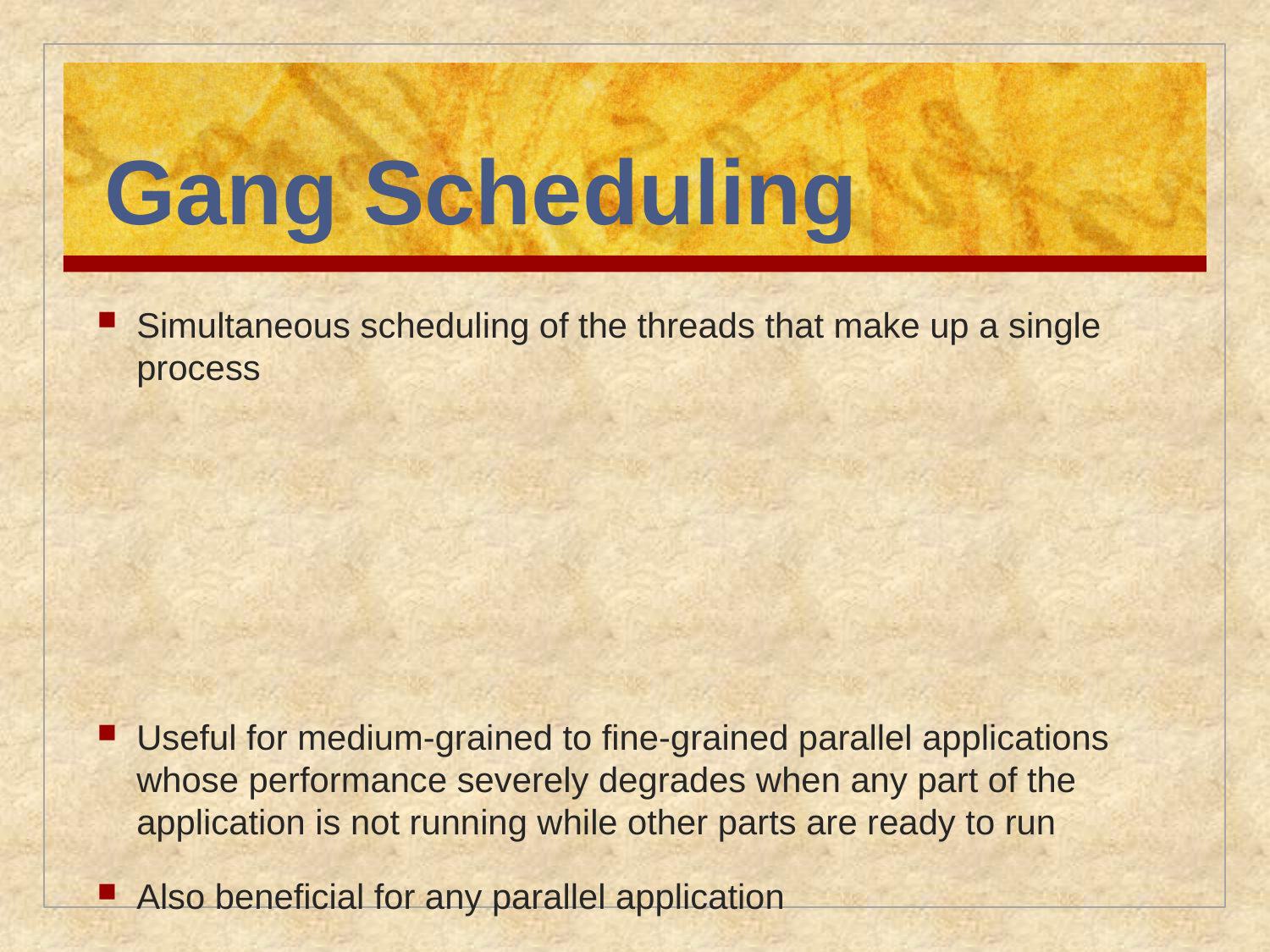

# Gang Scheduling
Simultaneous scheduling of the threads that make up a single process

Useful for medium-grained to fine-grained parallel applications whose performance severely degrades when any part of the application is not running while other parts are ready to run
Also beneficial for any parallel application